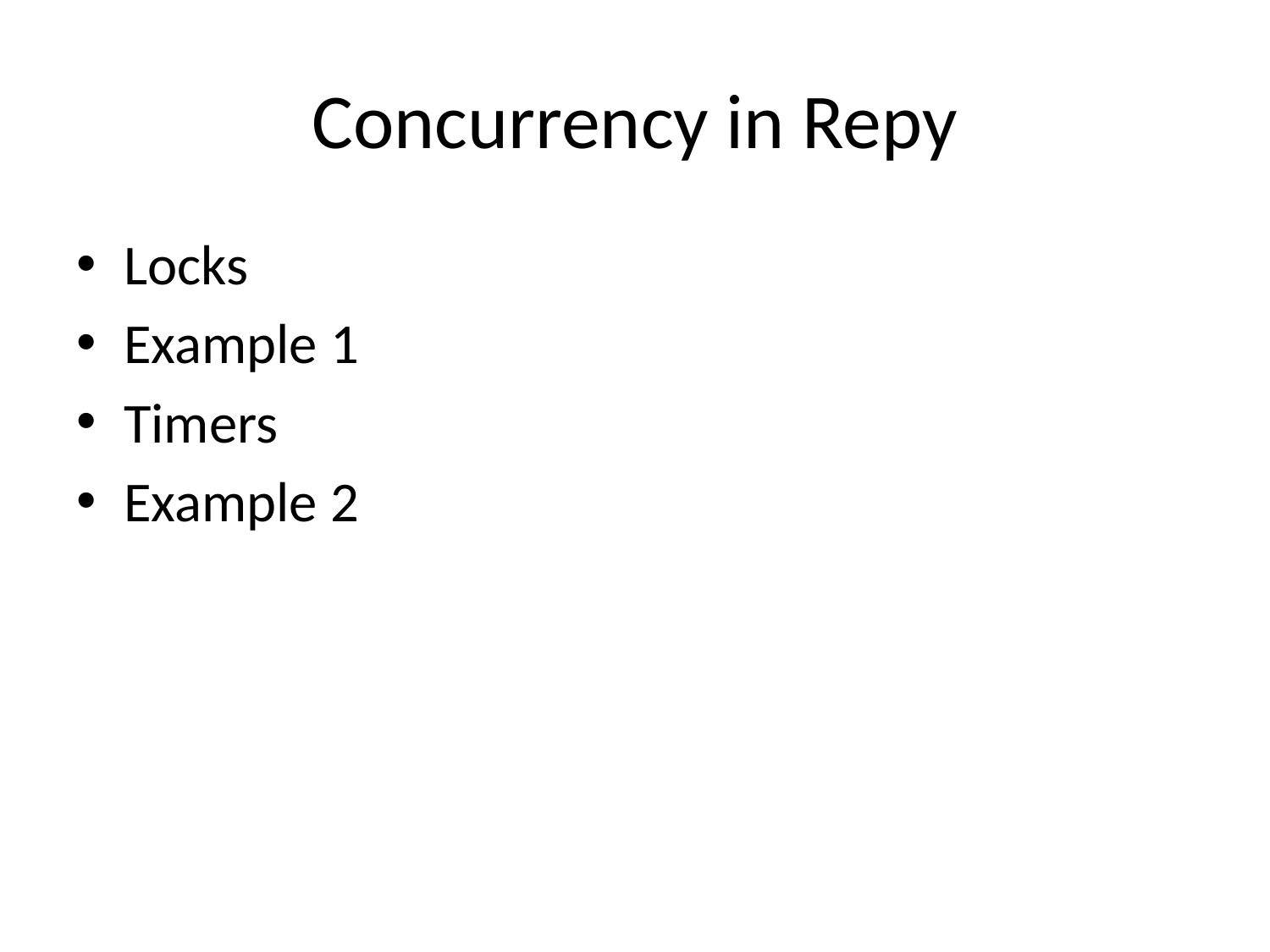

# Concurrency in Repy
Locks
Example 1
Timers
Example 2